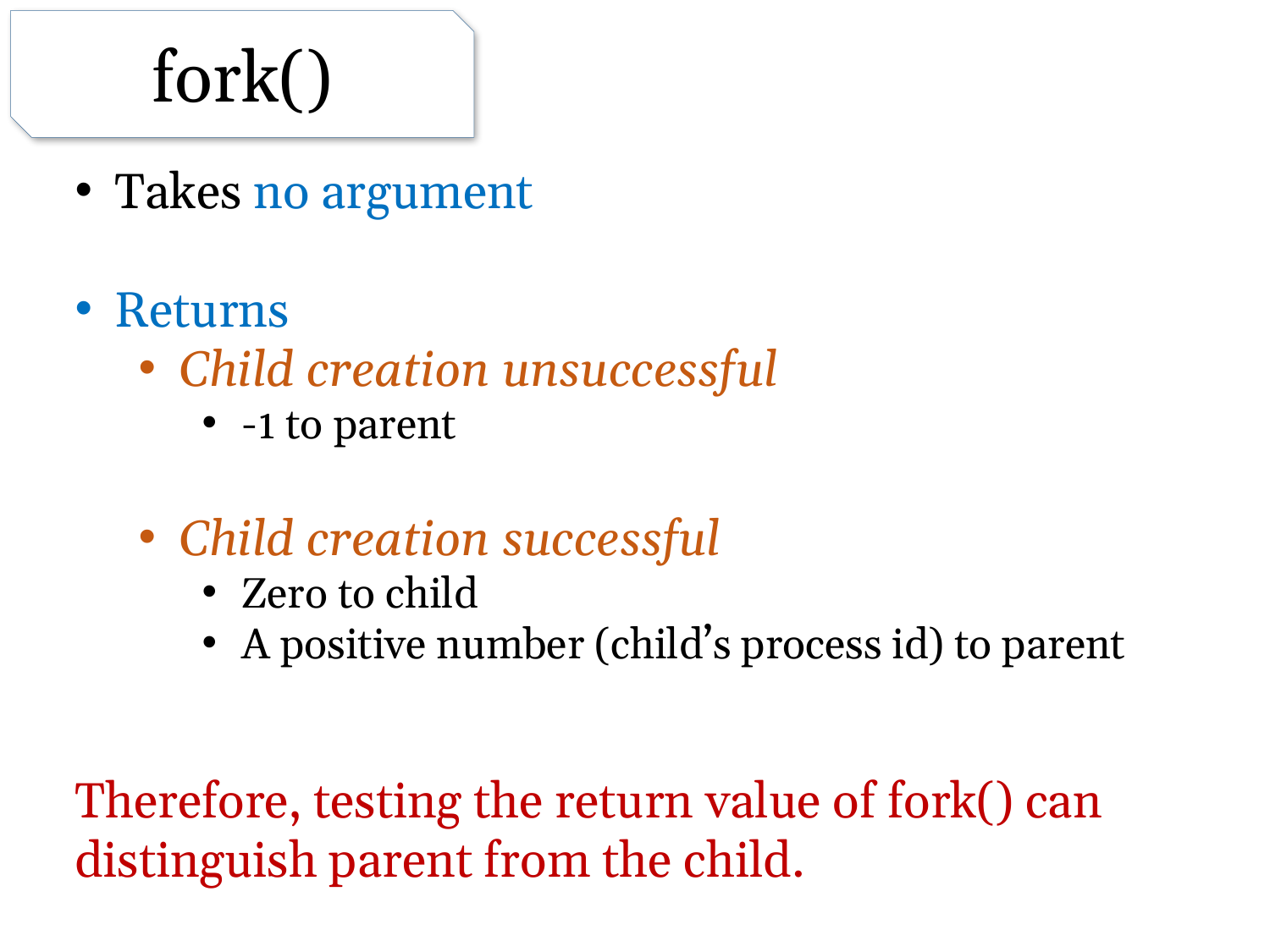

fork()
Takes no argument

Returns
Child creation unsuccessful
-1 to parent

Child creation successful
Zero to child
A positive number (child’s process id) to parent

Therefore, testing the return value of fork() can distinguish parent from the child.